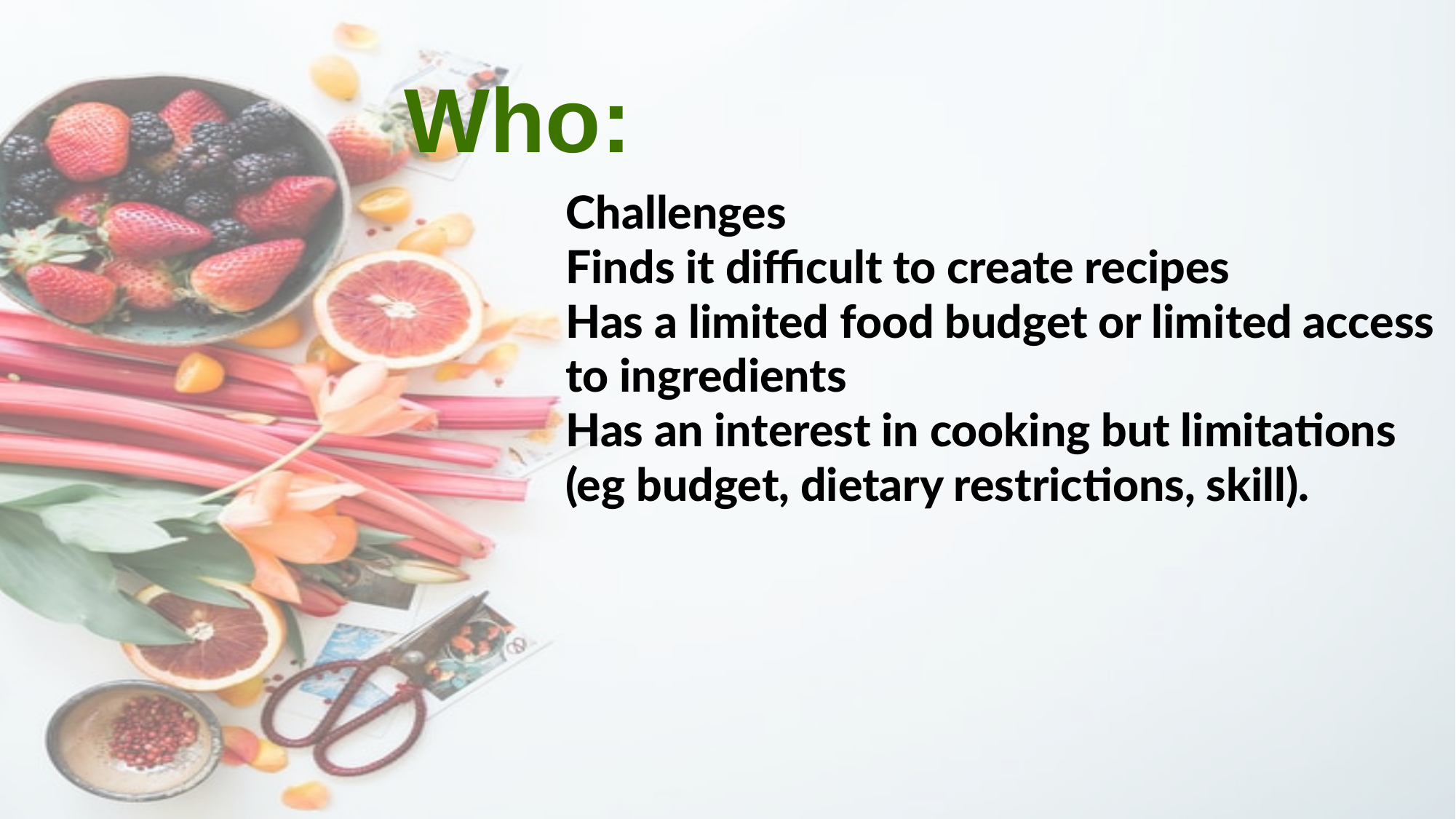

# Who:
Challenges
Finds it difficult to create recipes
Has a limited food budget or limited access
to ingredients
Has an interest in cooking but limitations
(eg budget, dietary restrictions, skill).